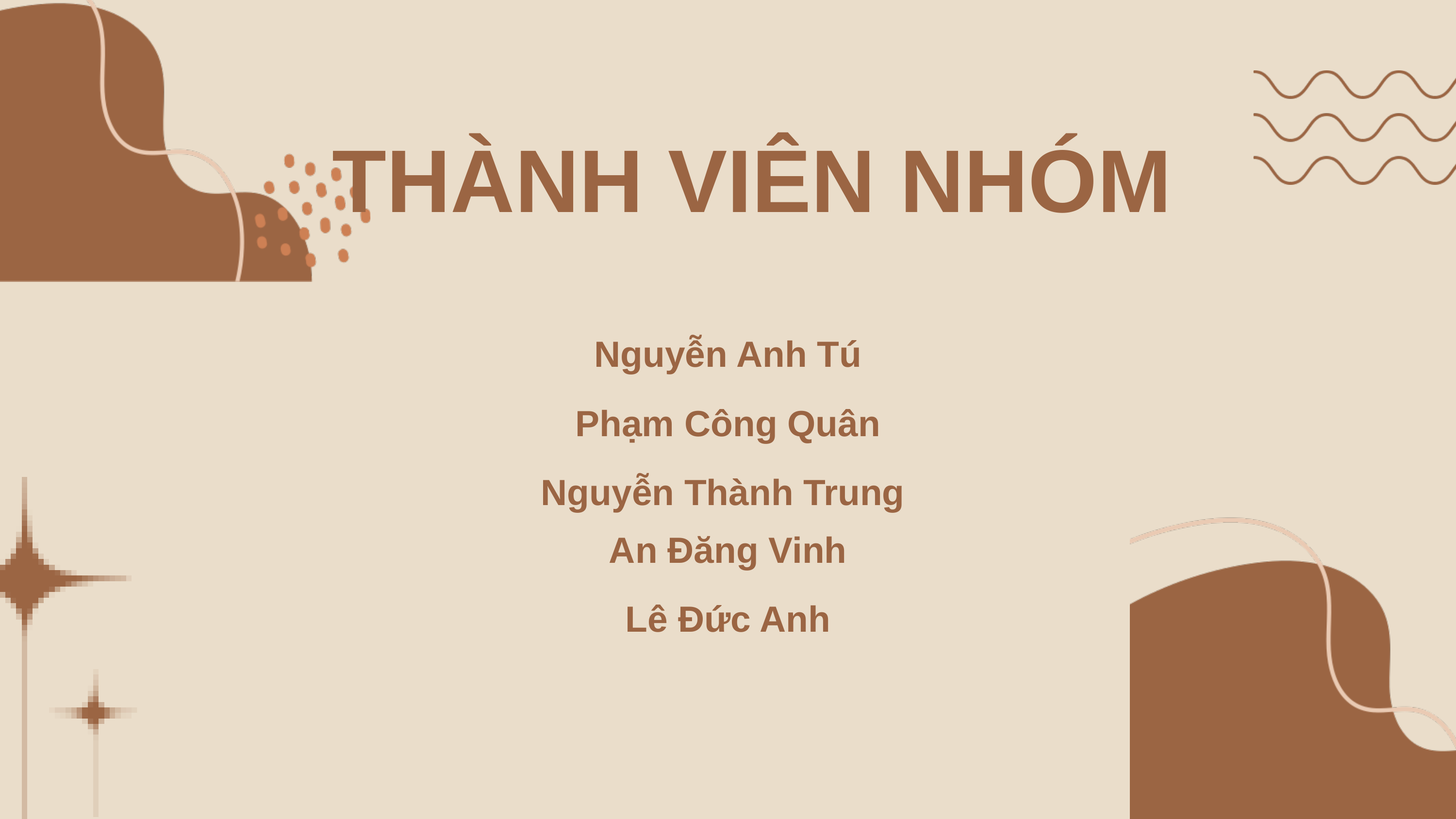

THÀNH VIÊN NHÓM
Nguyễn Anh Tú
Phạm Công Quân
Nguyễn Thành Trung

An Đăng Vinh
Lê Đức Anh